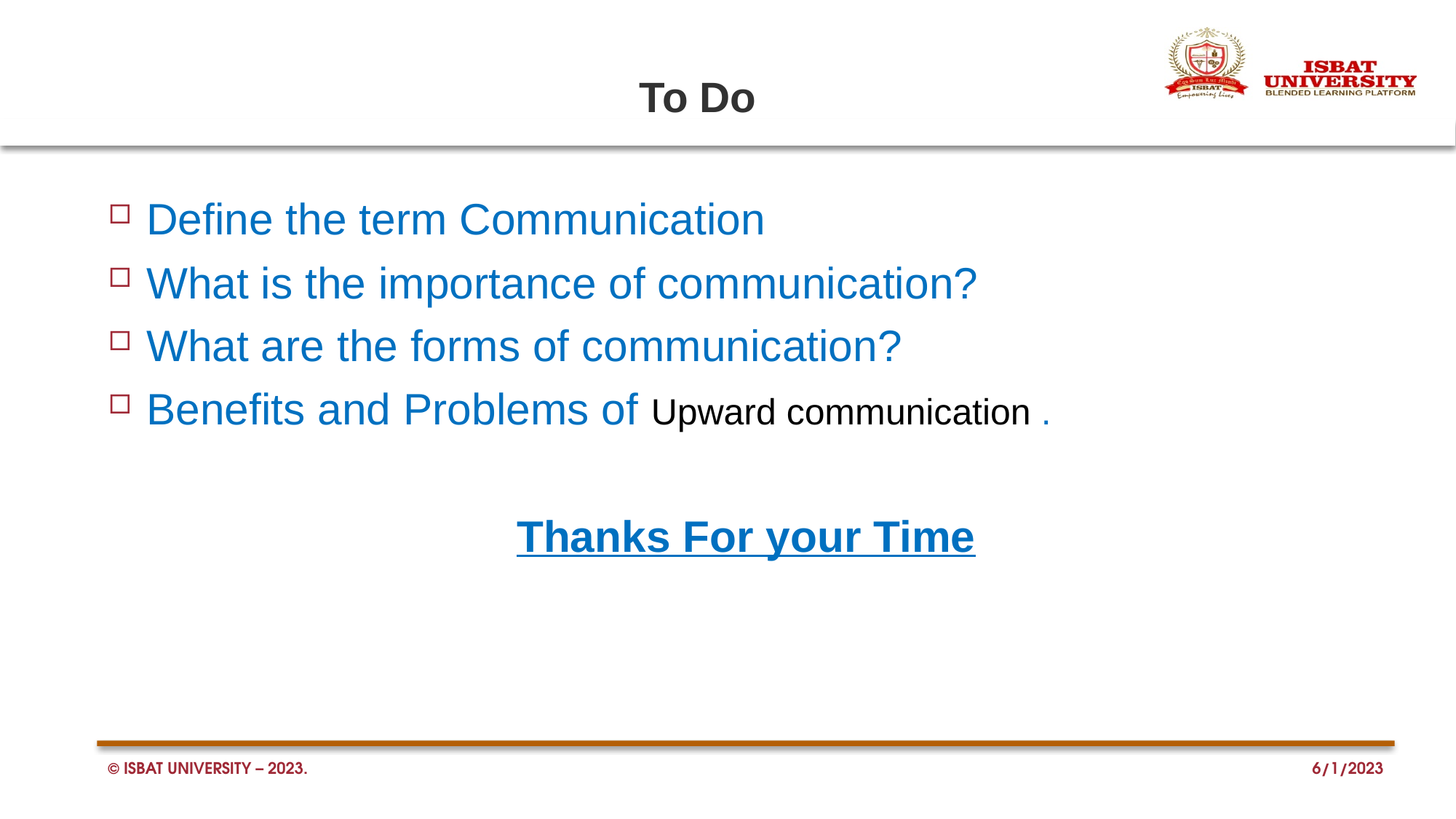

# To Do
Define the term Communication
What is the importance of communication?
What are the forms of communication?
Benefits and Problems of Upward communication .

Thanks For your Time